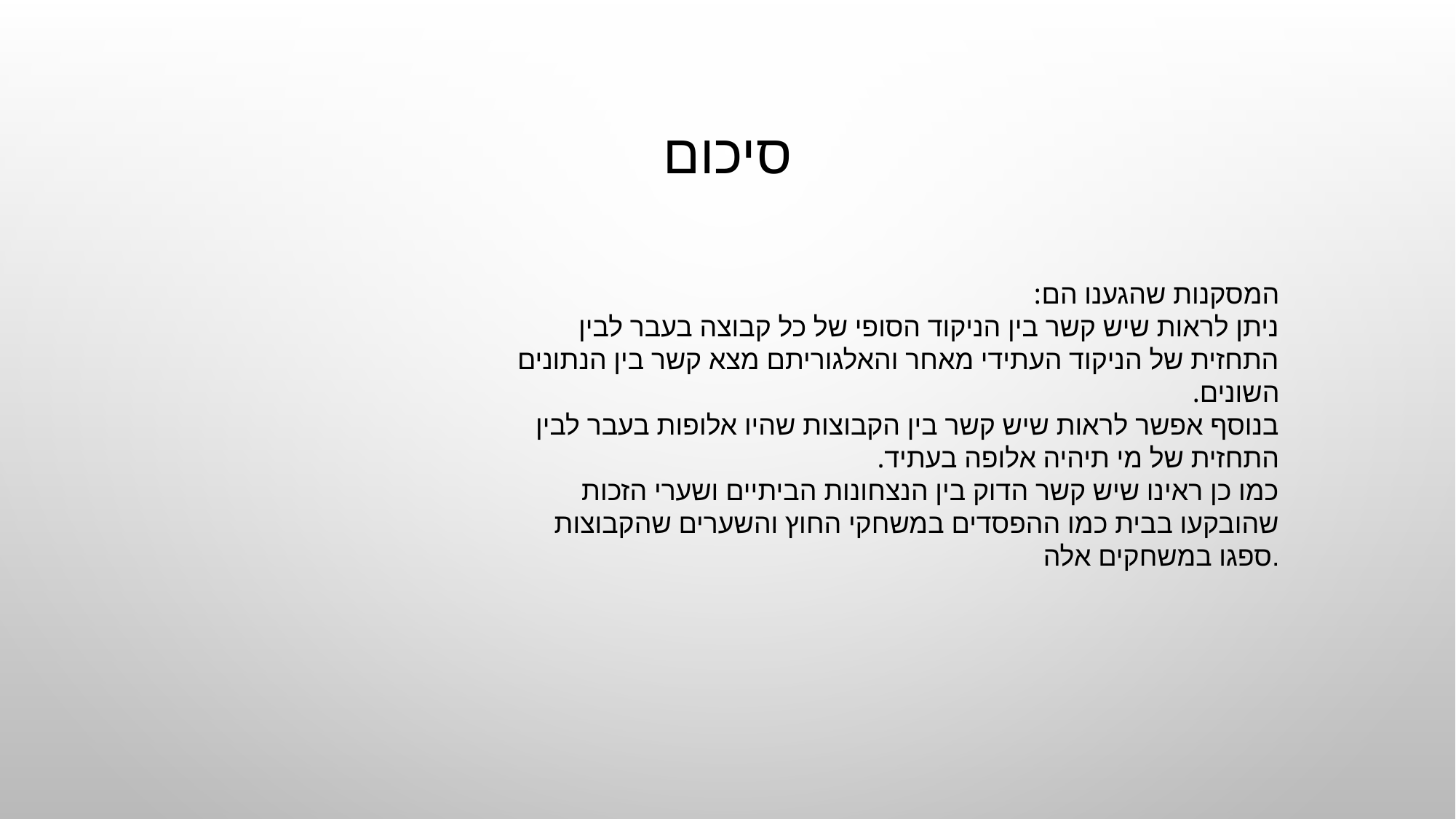

# סיכום
המסקנות שהגענו הם:
ניתן לראות שיש קשר בין הניקוד הסופי של כל קבוצה בעבר לבין התחזית של הניקוד העתידי מאחר והאלגוריתם מצא קשר בין הנתונים השונים.
בנוסף אפשר לראות שיש קשר בין הקבוצות שהיו אלופות בעבר לבין התחזית של מי תיהיה אלופה בעתיד.
כמו כן ראינו שיש קשר הדוק בין הנצחונות הביתיים ושערי הזכות שהובקעו בבית כמו ההפסדים במשחקי החוץ והשערים שהקבוצות ספגו במשחקים אלה.